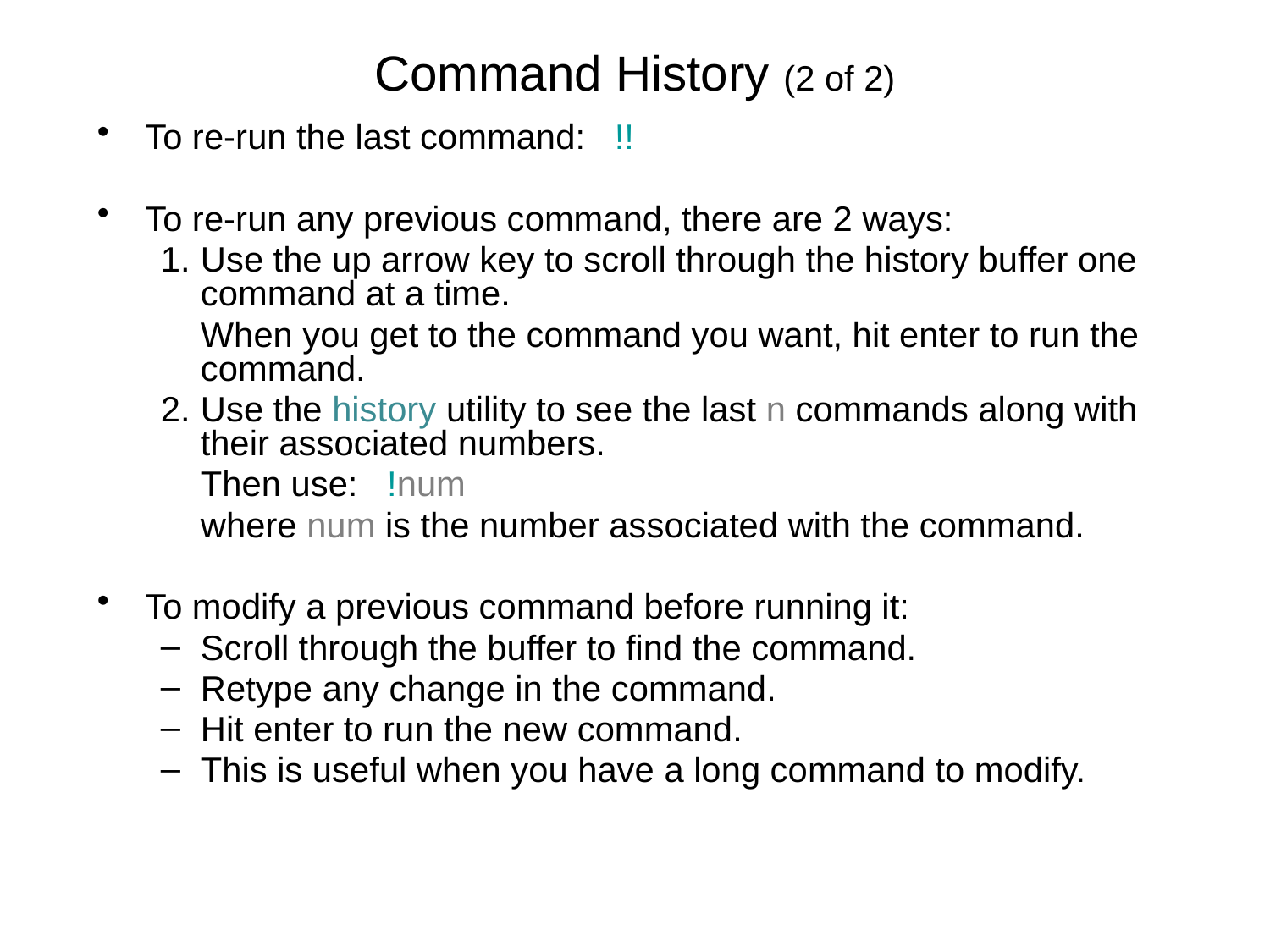

# Command History (2 of 2)
To re-run the last command:   !!

To re-run any previous command, there are 2 ways:
Use the up arrow key to scroll through the history buffer one command at a time.
	When you get to the command you want, hit enter to run the command.
Use the history utility to see the last n commands along with their associated numbers.
	Then use:   !num
	where num is the number associated with the command.

To modify a previous command before running it:
Scroll through the buffer to find the command.
Retype any change in the command.
Hit enter to run the new command.
This is useful when you have a long command to modify.